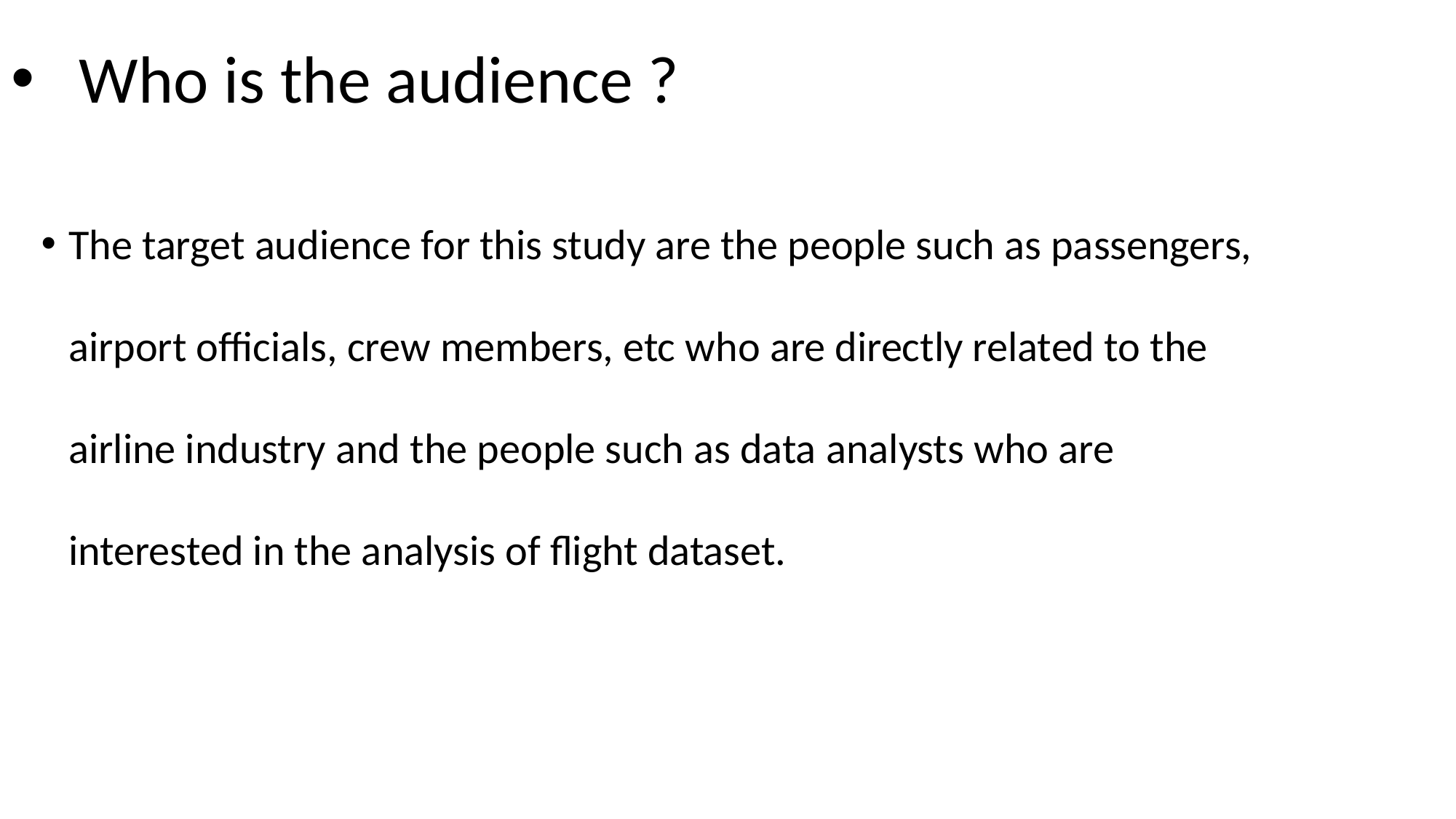

# Who is the audience ?
The target audience for this study are the people such as passengers, airport officials, crew members, etc who are directly related to the airline industry and the people such as data analysts who are interested in the analysis of flight dataset.